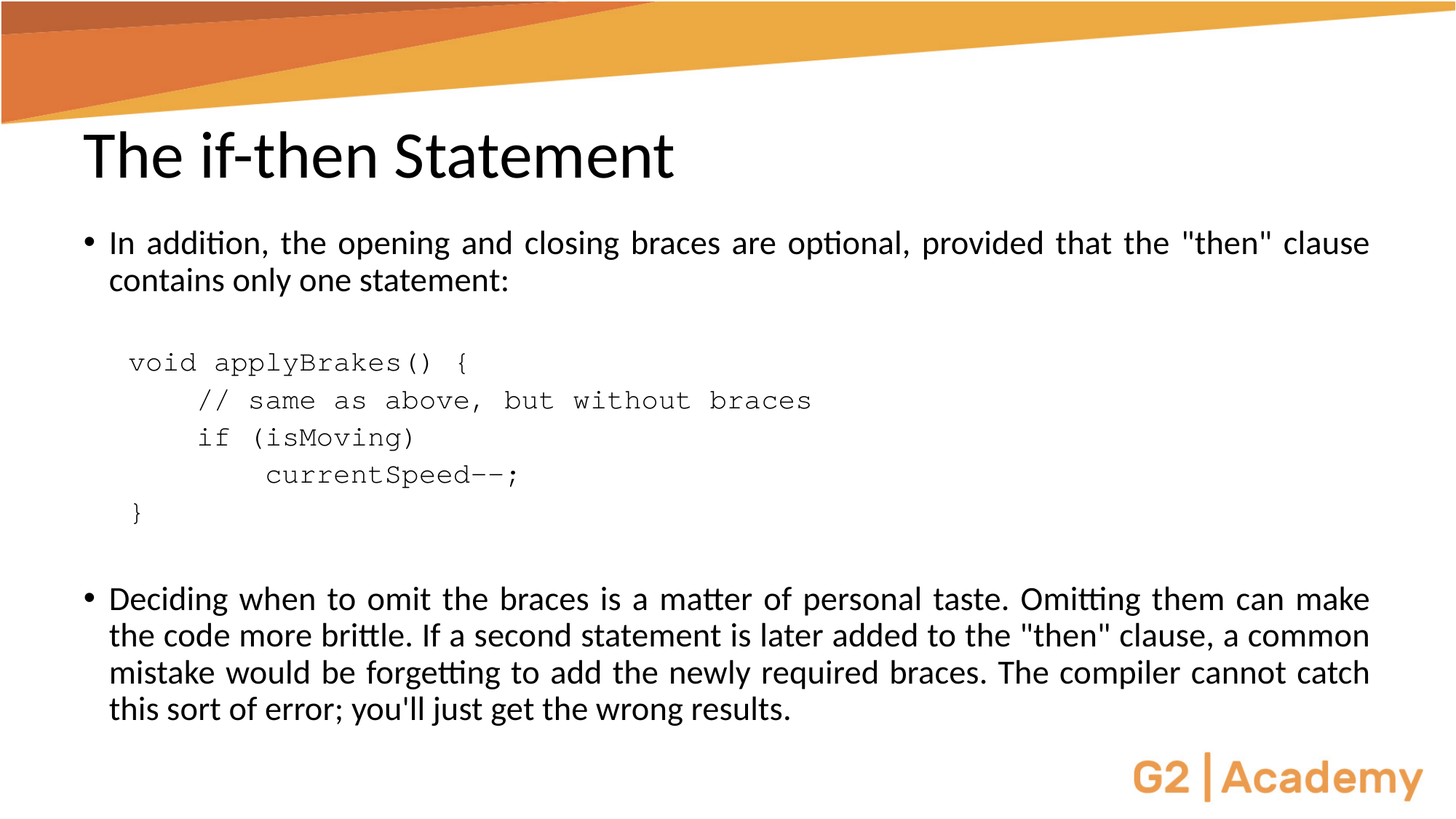

# The if-then Statement
In addition, the opening and closing braces are optional, provided that the "then" clause contains only one statement:

void applyBrakes() {
    // same as above, but without braces
    if (isMoving)
        currentSpeed--;
}

Deciding when to omit the braces is a matter of personal taste. Omitting them can make the code more brittle. If a second statement is later added to the "then" clause, a common mistake would be forgetting to add the newly required braces. The compiler cannot catch this sort of error; you'll just get the wrong results.